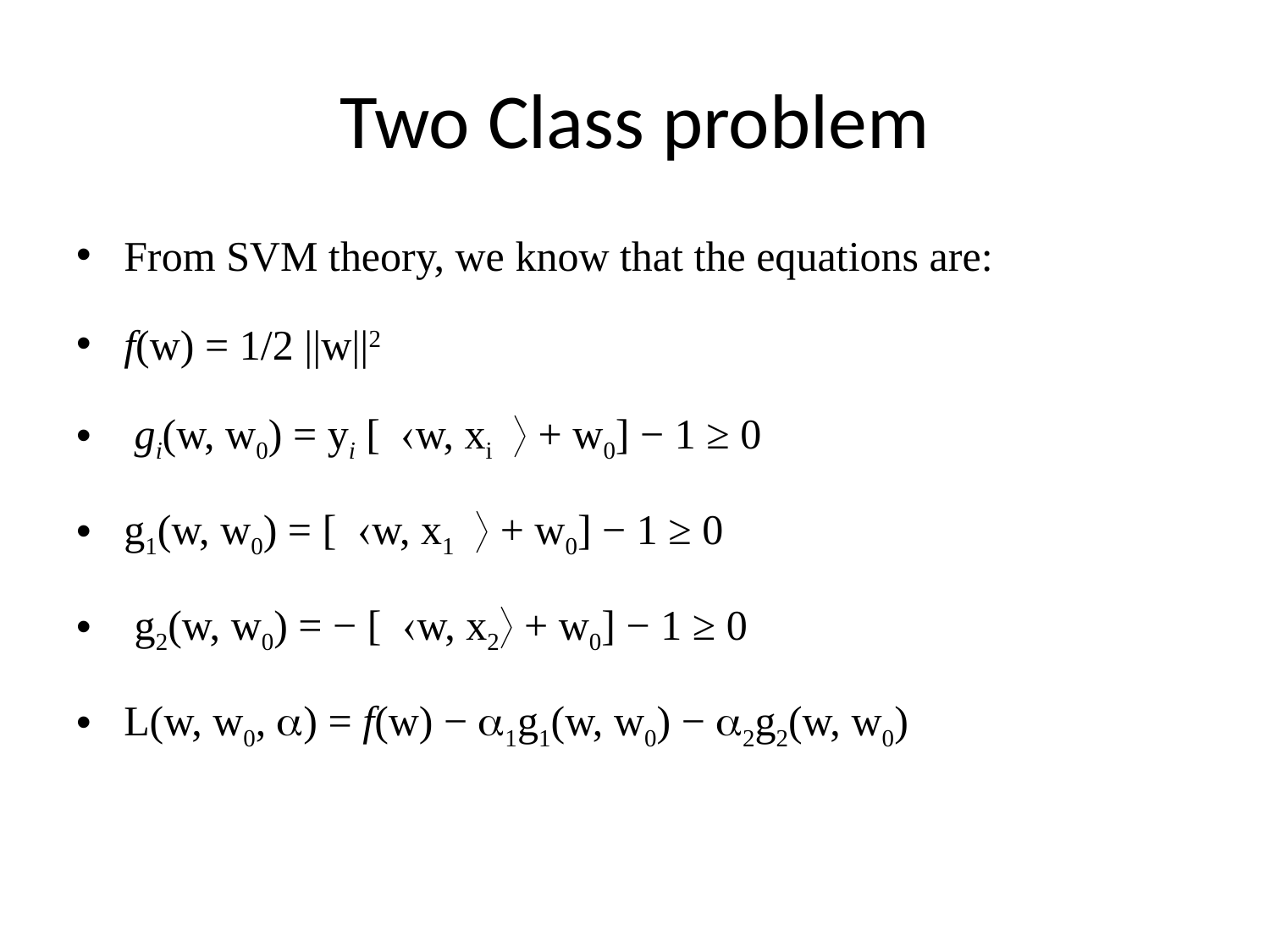

# Two Class problem
From SVM theory, we know that the equations are:

f(w) = 1/2 ||w||2

 gi(w, w0) = yi [ 〈w, xi 〉 + w0] − 1 ≥ 0

g1(w, w0) = [ 〈w, x1 〉 + w0] − 1 ≥ 0

 g2(w, w0) = − [ 〈w, x2〉 + w0] − 1 ≥ 0

L(w, w0, α) = f(w) − α1g1(w, w0) − α2g2(w, w0)